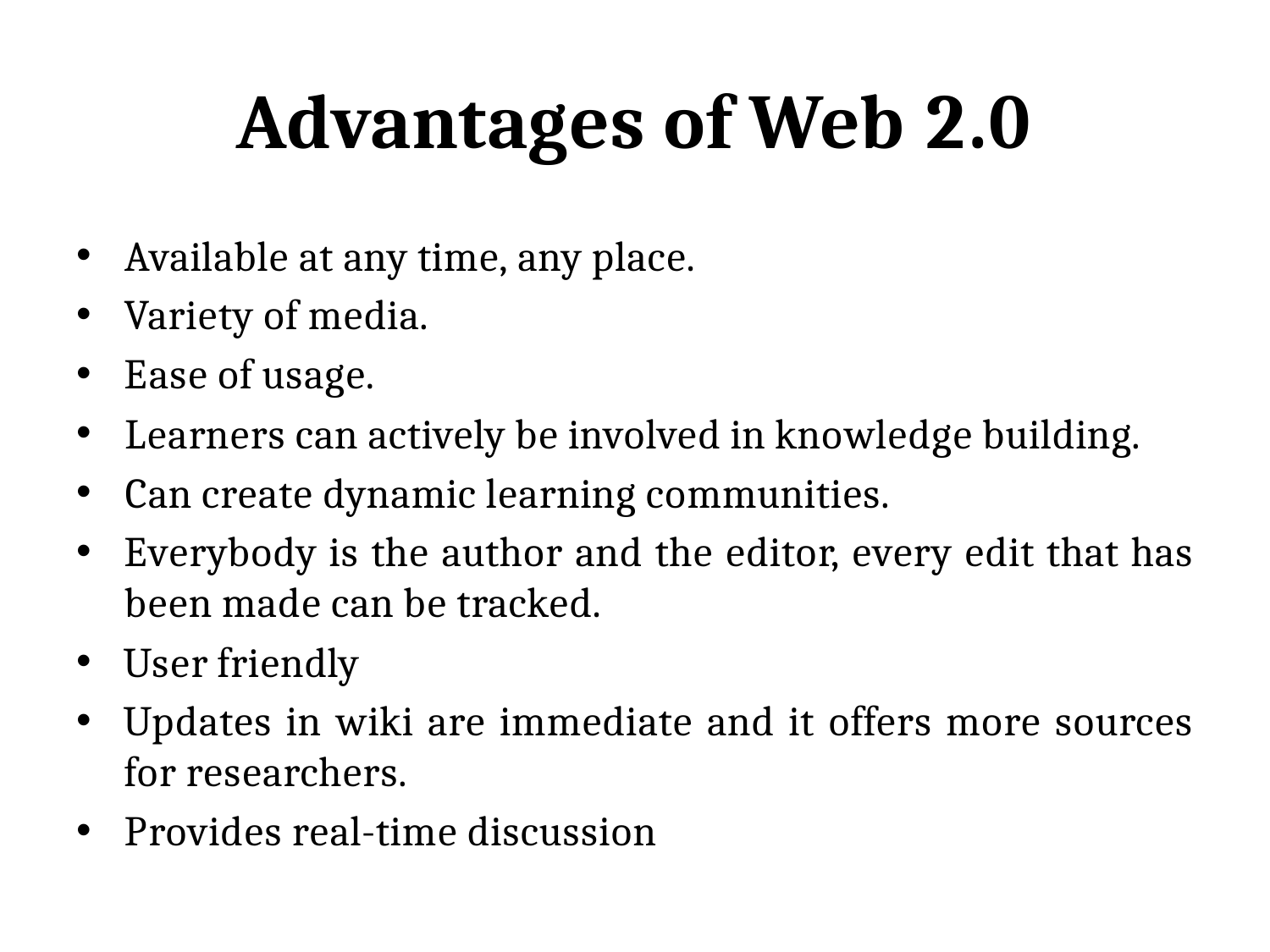

# Advantages of Web 2.0
Available at any time, any place.
Variety of media.
Ease of usage.
Learners can actively be involved in knowledge building.
Can create dynamic learning communities.
Everybody is the author and the editor, every edit that has been made can be tracked.
User friendly
Updates in wiki are immediate and it offers more sources for researchers.
Provides real-time discussion